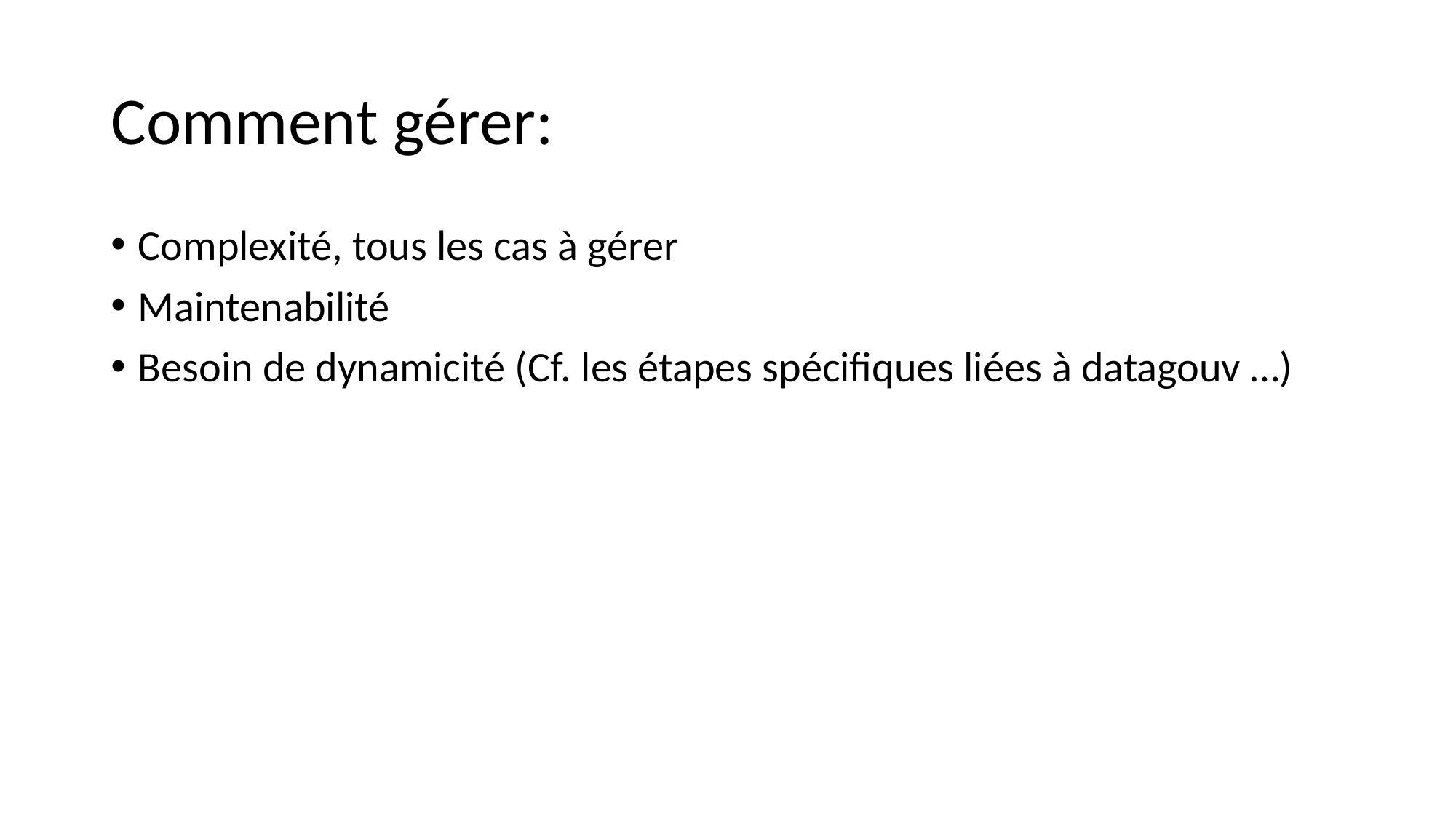

# Comment gérer:
Complexité, tous les cas à gérer
Maintenabilité
Besoin de dynamicité (Cf. les étapes spécifiques liées à datagouv …)